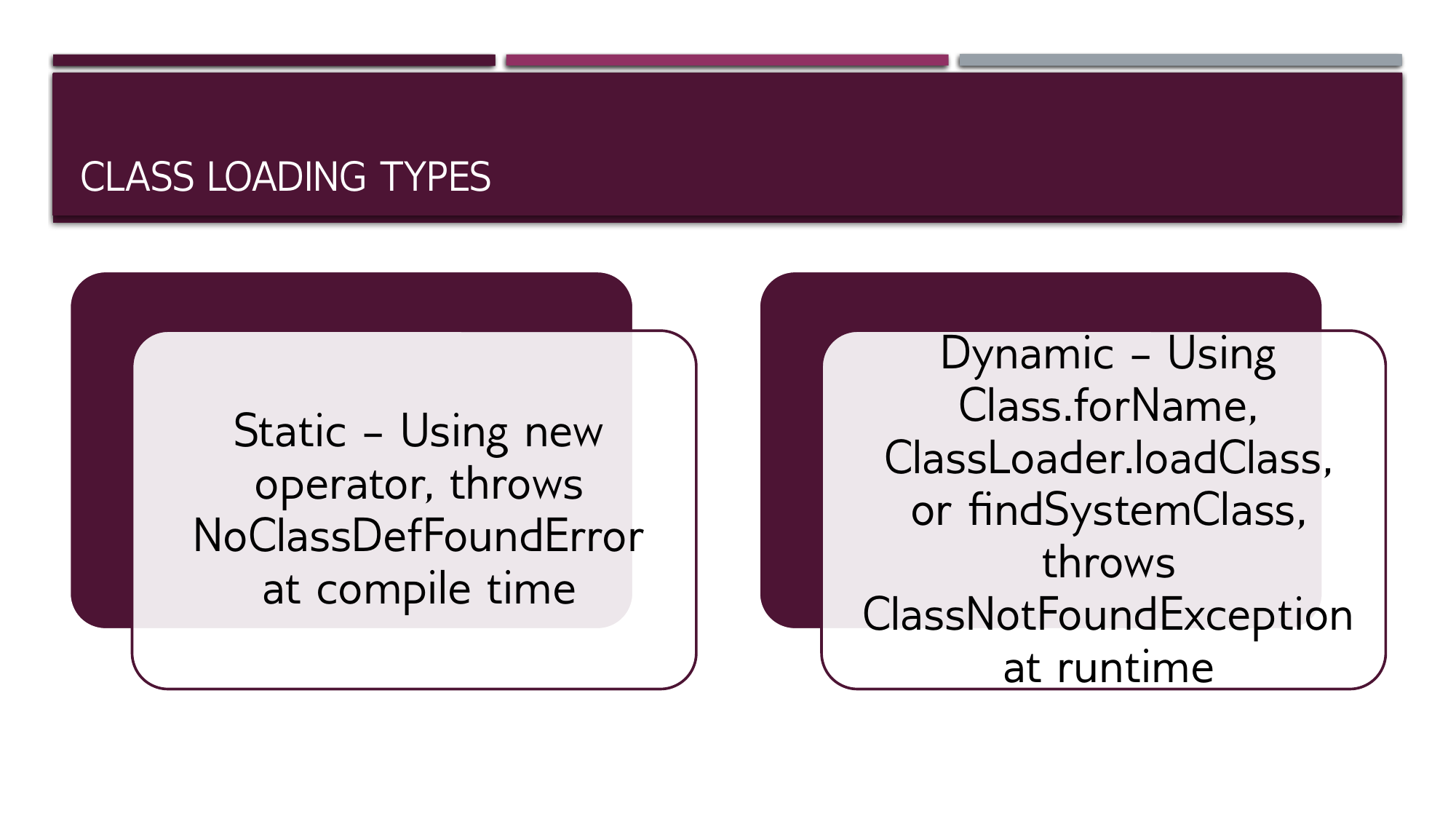

# Class loading types
Static – Using new operator, throws NoClassDefFoundError at compile time
Dynamic – Using Class.forName, ClassLoader.loadClass, or findSystemClass, throws ClassNotFoundException at runtime